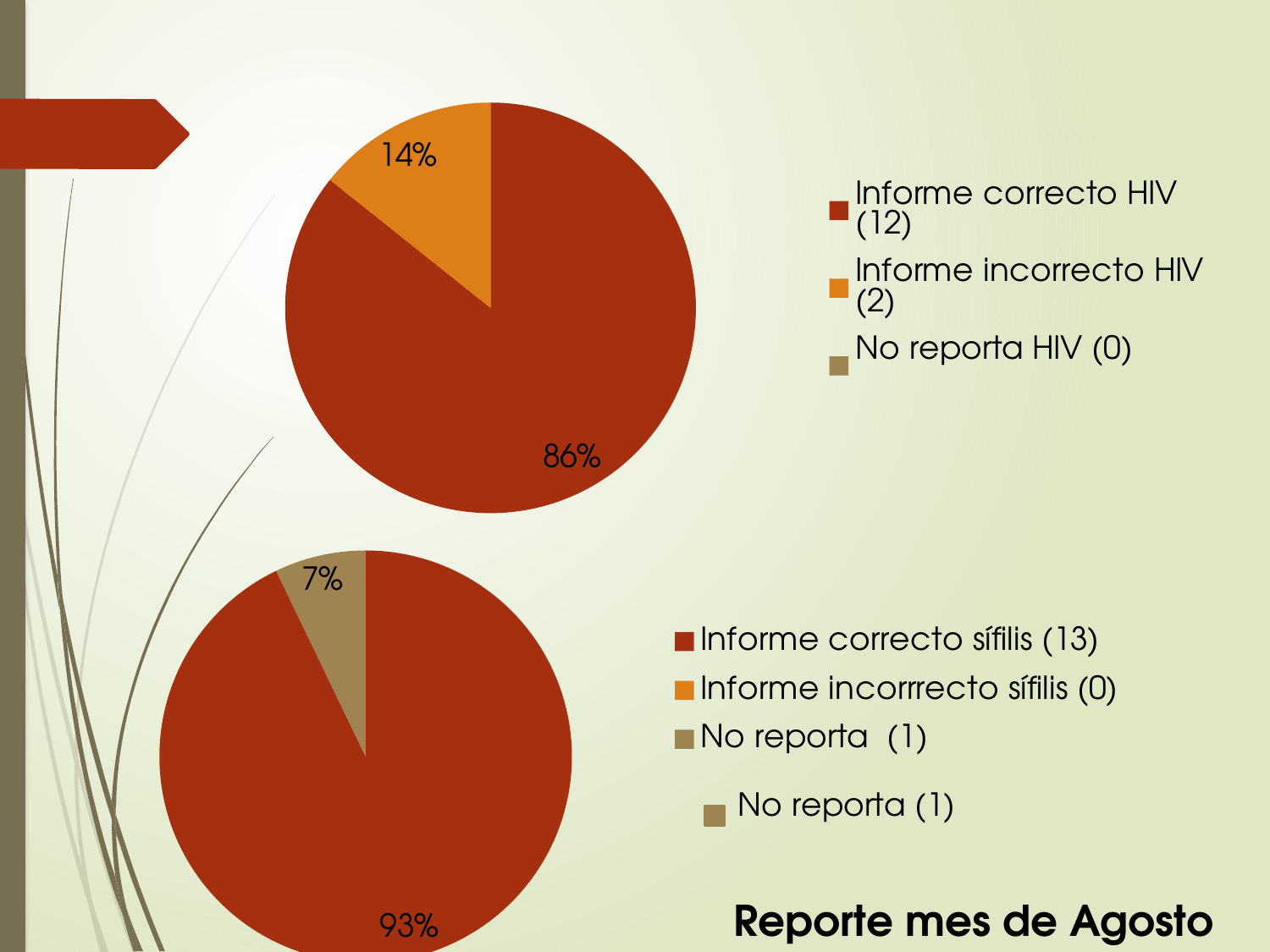

### Chart

| Category | Ventas |
|---|---|
| Informe correcto HIV (12) | 12.0 |
| Informe incorrecto HIV (2) | 2.0 |
| No reporta HIV (0) | 0.0 |

### Chart

| Category | Ventas |
|---|---|
| Informe correcto sífilis (13) | 13.0 |
| Informe incorrrecto sífilis (0) | 0.0 |
| No reporta  (1) | 1.0 |
Reporte mes de Agosto